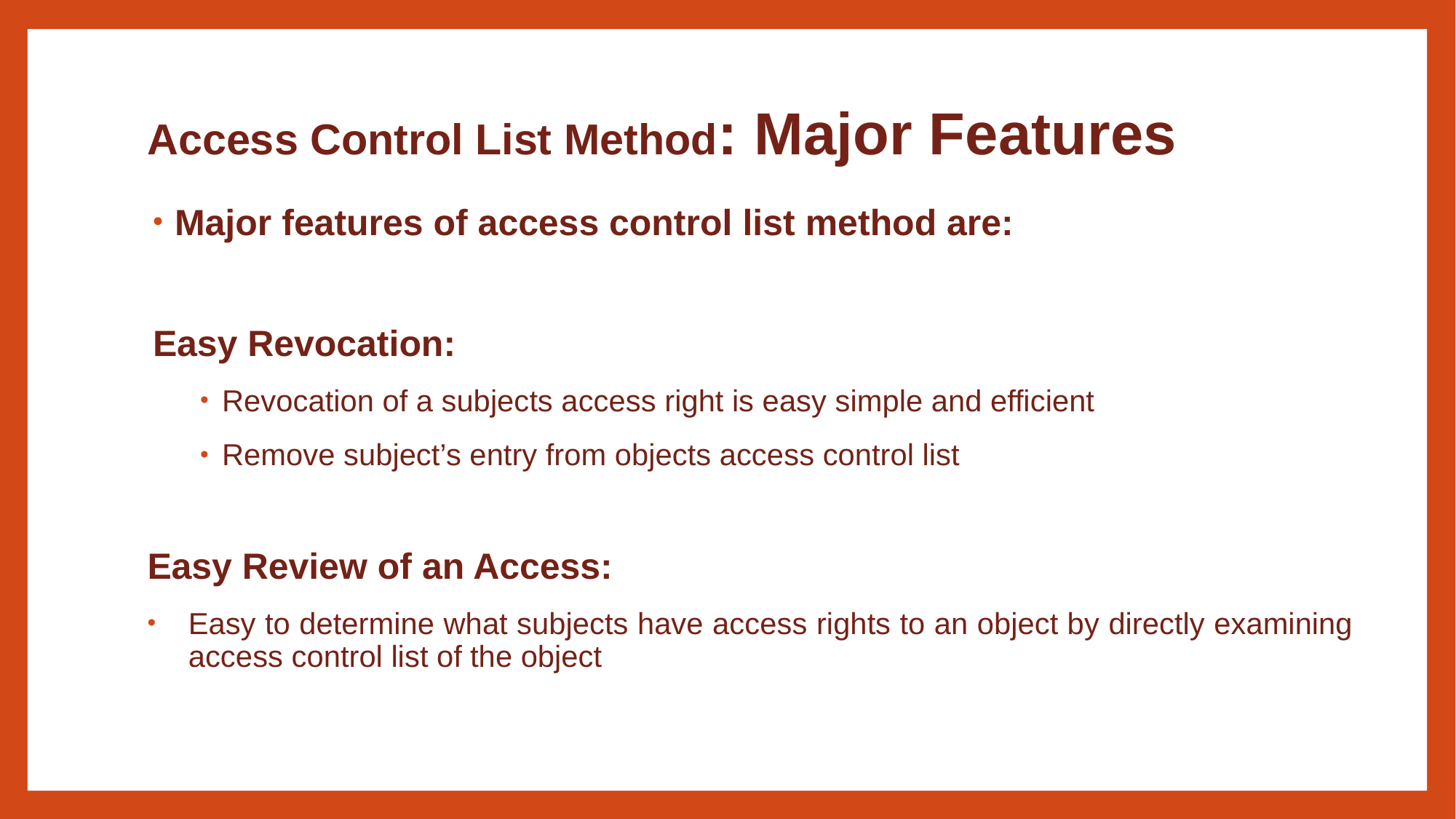

# Access Control List Method: Major Features
Major features of access control list method are:

Easy Revocation:
Revocation of a subjects access right is easy simple and efficient
Remove subject’s entry from objects access control list

Easy Review of an Access:
Easy to determine what subjects have access rights to an object by directly examining access control list of the object